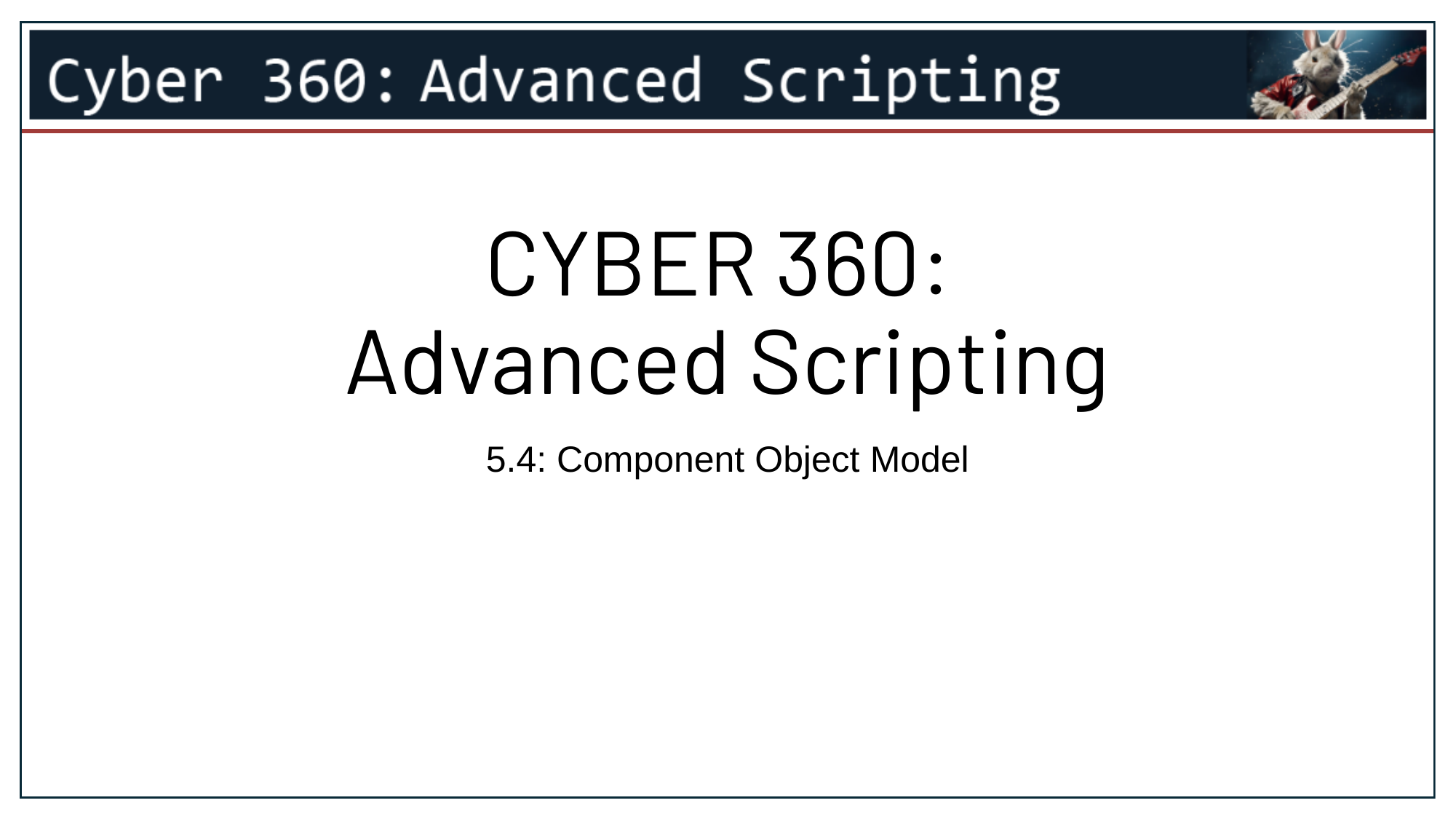

1
# CYBER 360: Advanced Scripting
5.4: Component Object Model